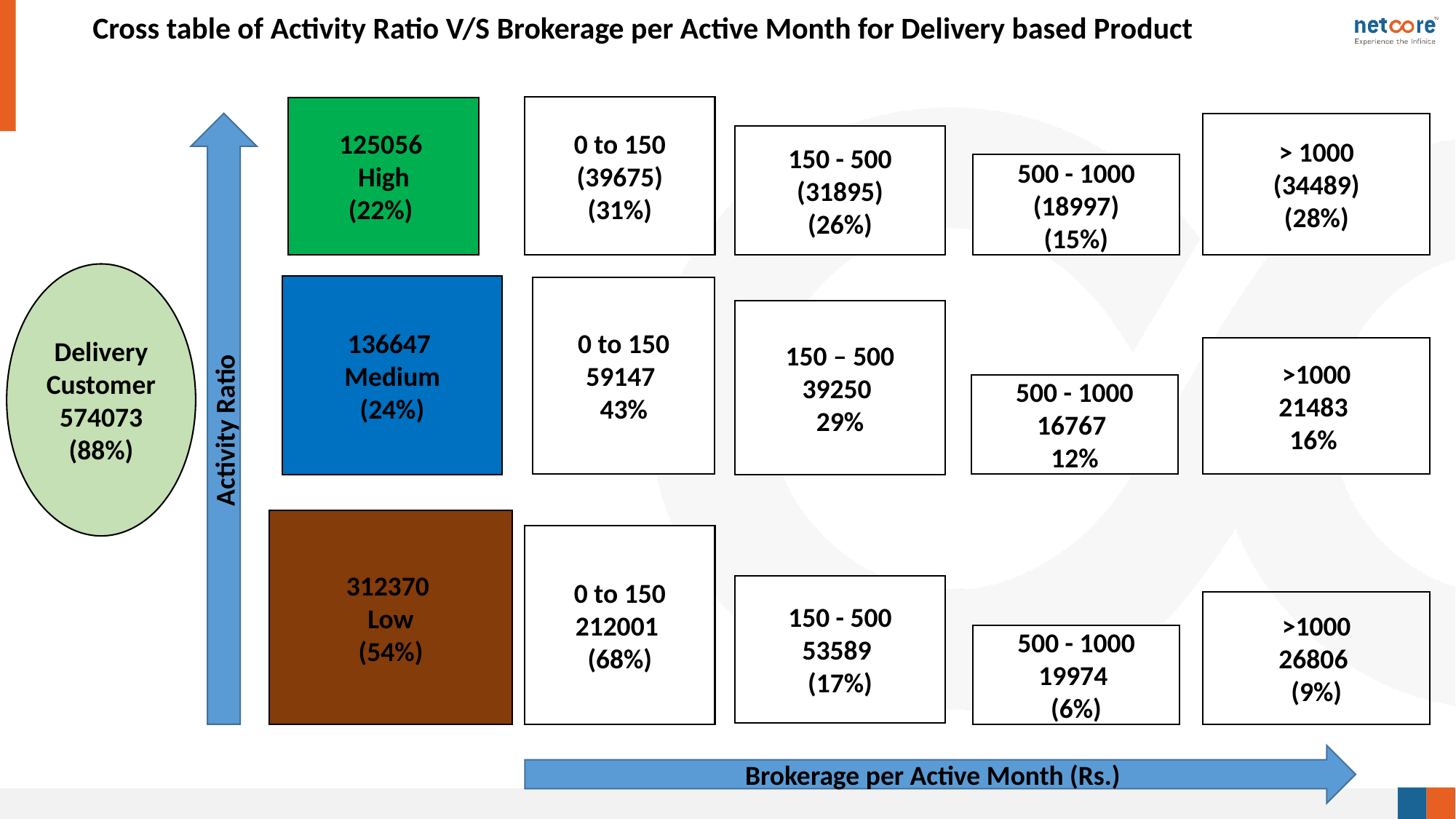

Cross table of Activity Ratio V/S Brokerage per Active Month for Delivery based Product
0 to 150
(39675)
(31%)
125056
High
(22%)
Activity Ratio
> 1000
(34489)
(28%)
150 - 500
(31895)
(26%)
500 - 1000
(18997)
(15%)
Delivery Customer 574073 (88%)
136647
Medium
(24%)
0 to 150
59147
43%
150 – 500
39250
29%
>1000
21483
16%
500 - 1000
16767
12%
312370
Low
(54%)
0 to 150
212001
(68%)
150 - 500
53589
(17%)
>1000
26806
(9%)
500 - 1000
19974
(6%)
Brokerage per Active Month (Rs.)